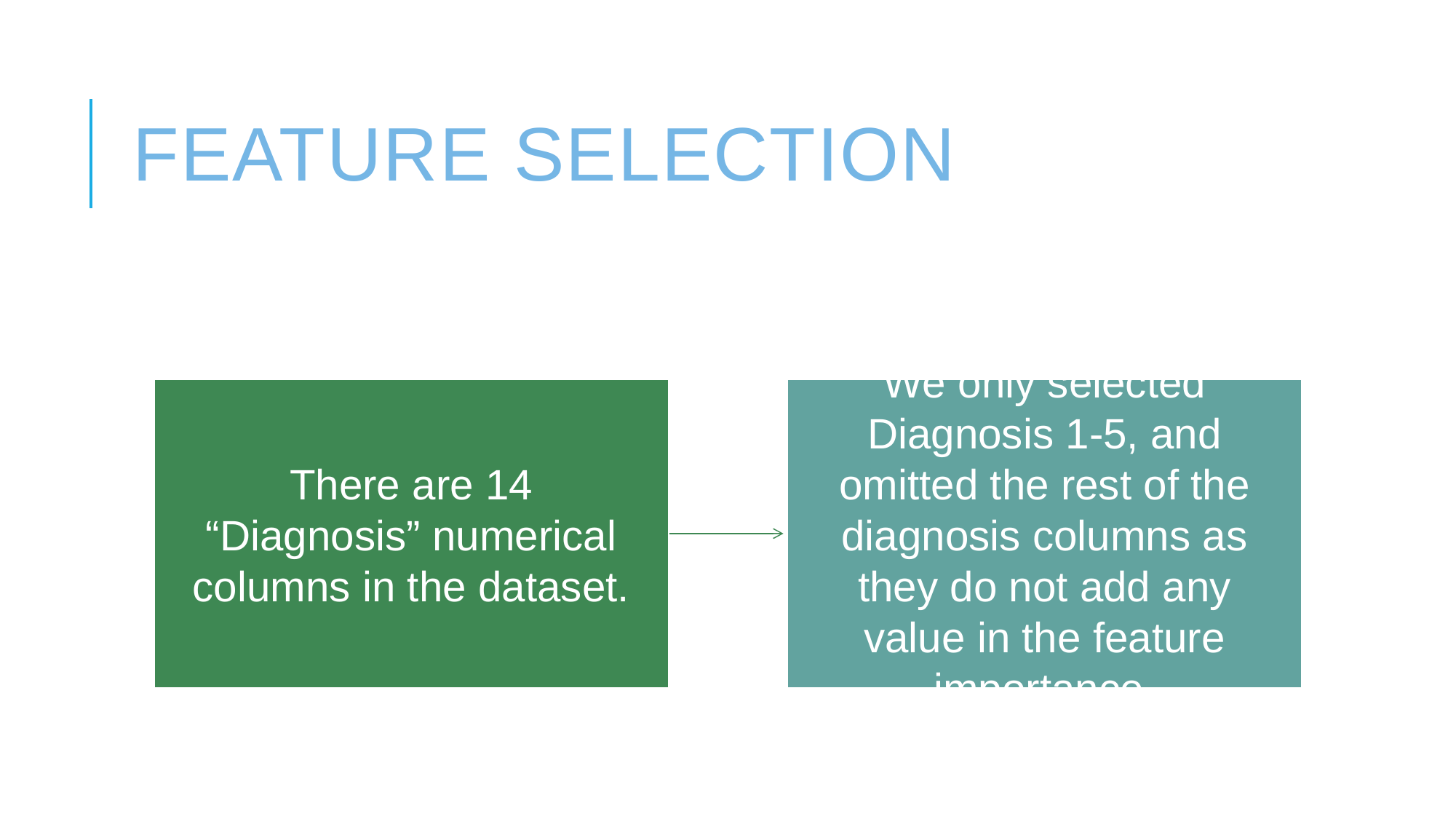

# Feature Selection

There are 14 “Diagnosis” numerical columns in the dataset.
We only selected Diagnosis 1-5, and omitted the rest of the diagnosis columns as they do not add any value in the feature importance.